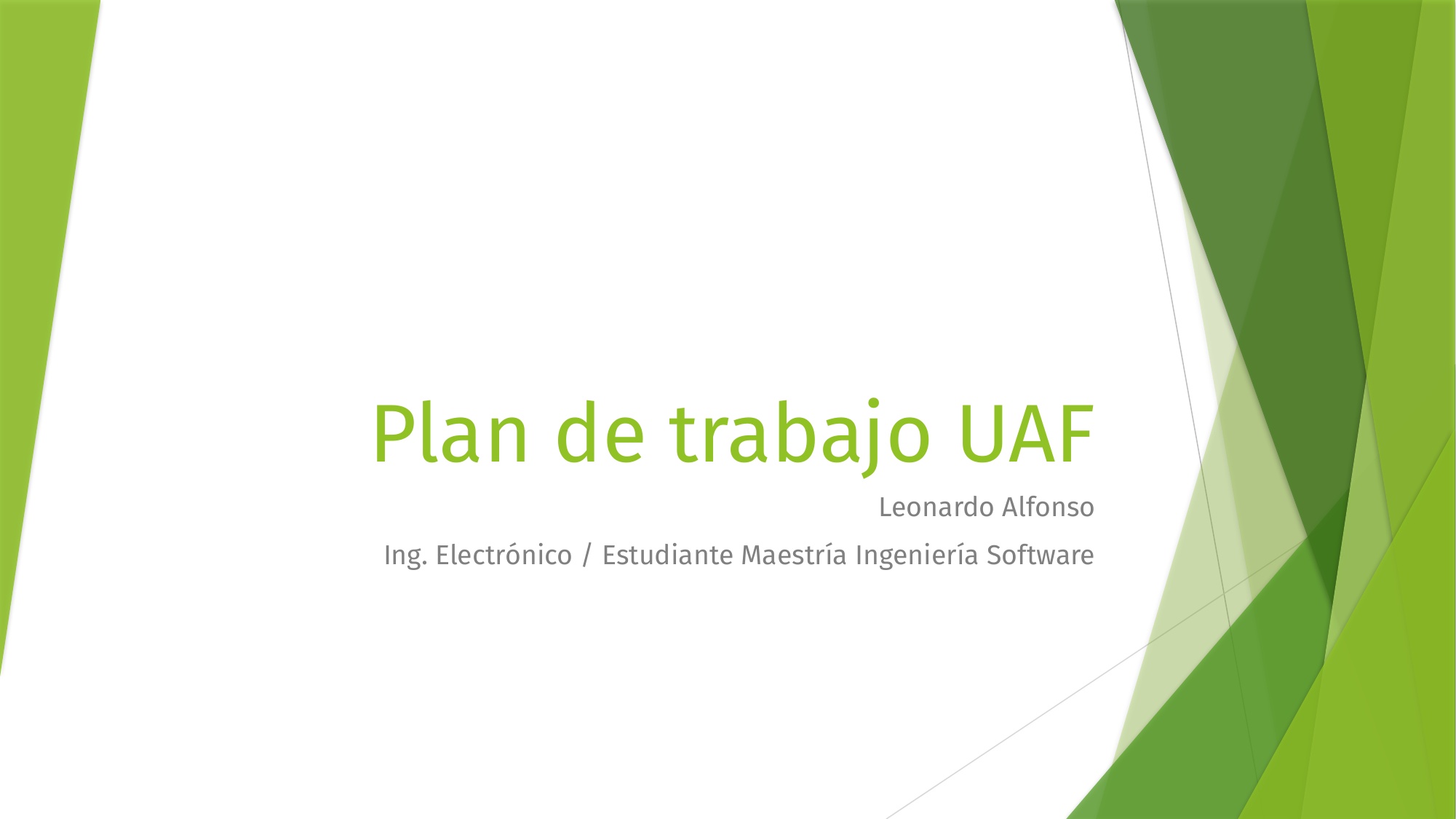

# Plan de trabajo UAF
Leonardo Alfonso
Ing. Electrónico / Estudiante Maestría Ingeniería Software